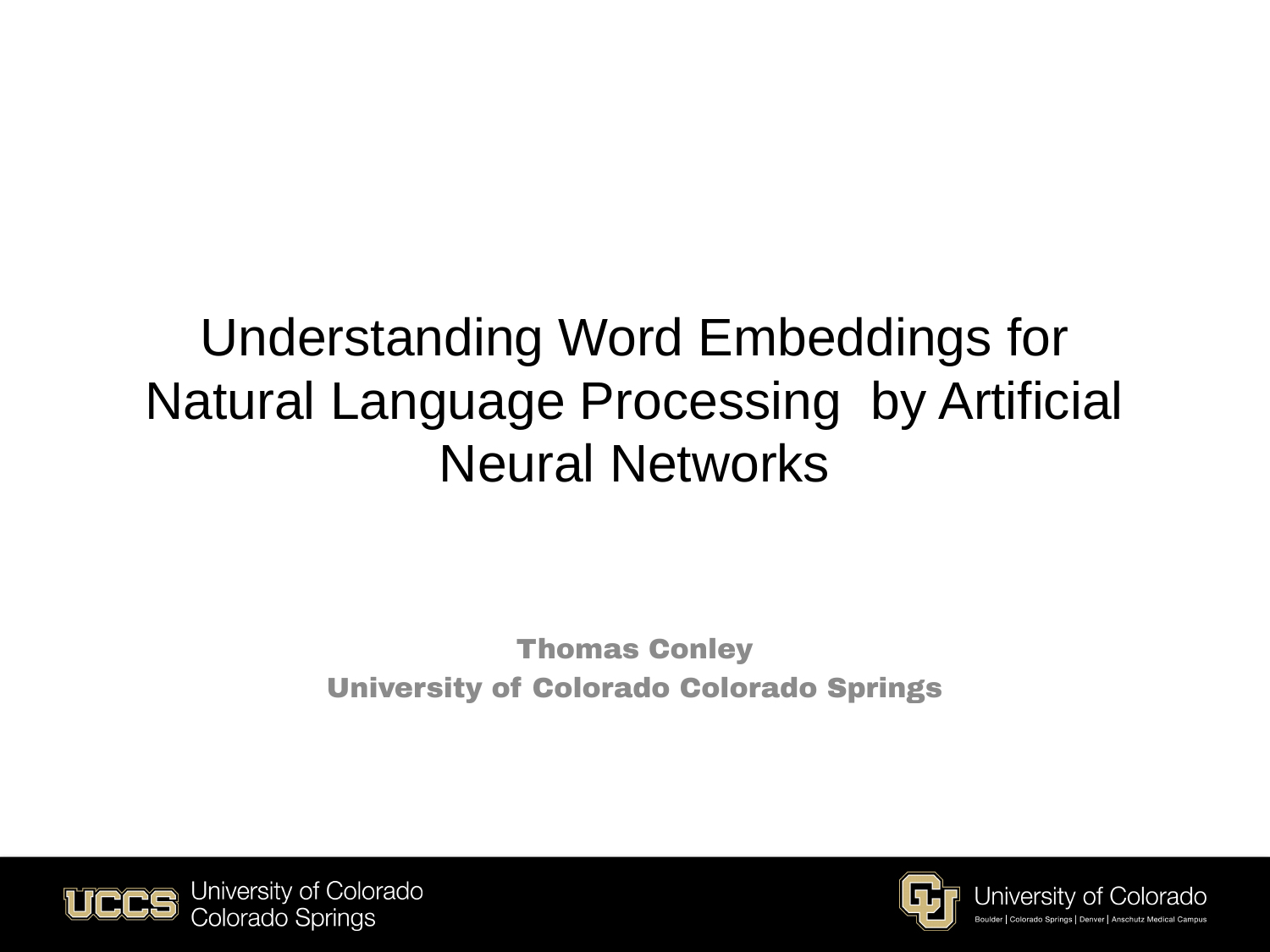

# Understanding Word Embeddings for Natural Language Processing  by Artificial Neural Networks
Thomas Conley
University of Colorado Colorado Springs